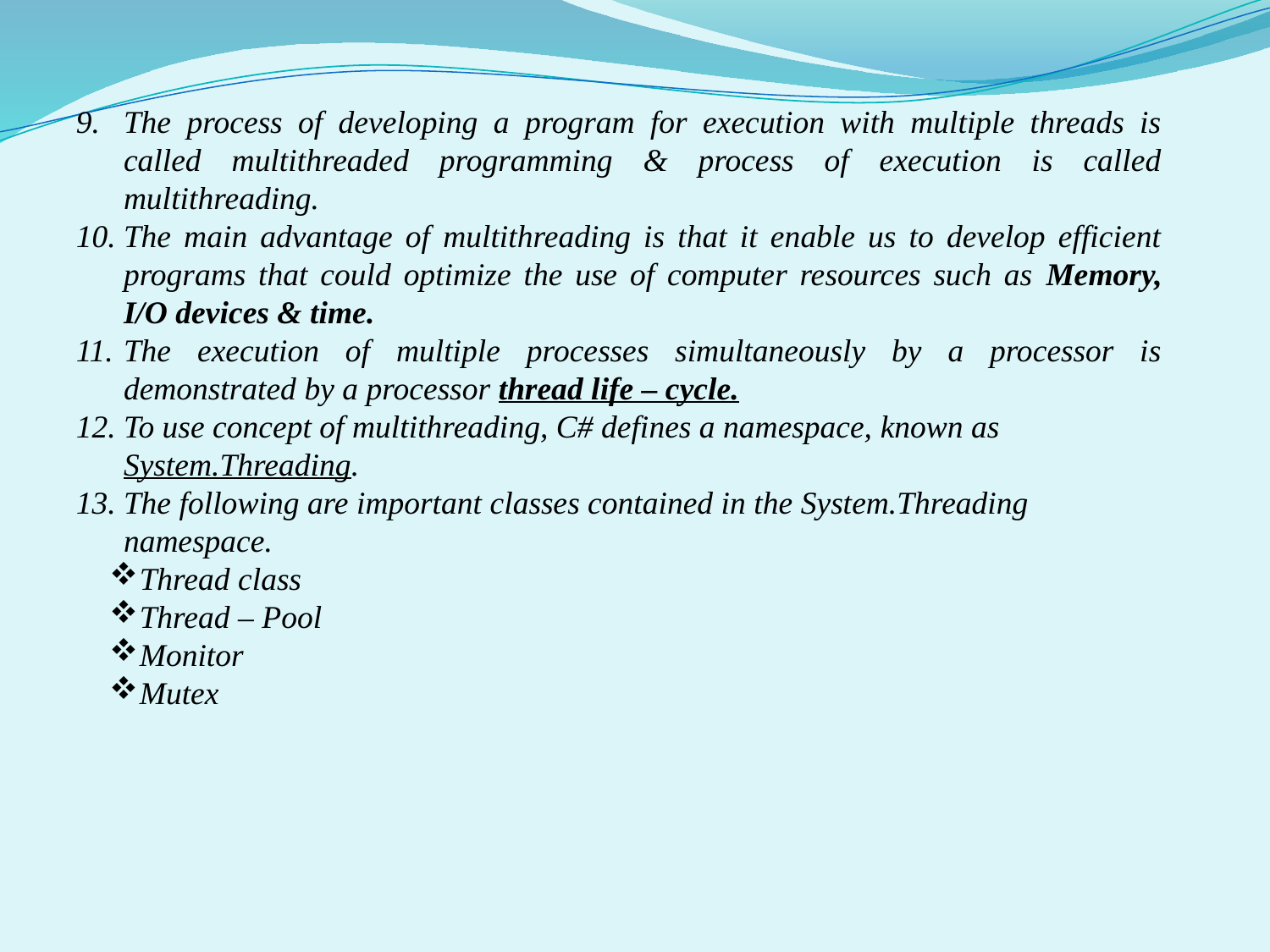

The process of developing a program for execution with multiple threads is called multithreaded programming & process of execution is called multithreading.
The main advantage of multithreading is that it enable us to develop efficient programs that could optimize the use of computer resources such as Memory, I/O devices & time.
The execution of multiple processes simultaneously by a processor is demonstrated by a processor thread life – cycle.
To use concept of multithreading, C# defines a namespace, known as System.Threading.
The following are important classes contained in the System.Threading namespace.
Thread class
Thread – Pool
Monitor
Mutex